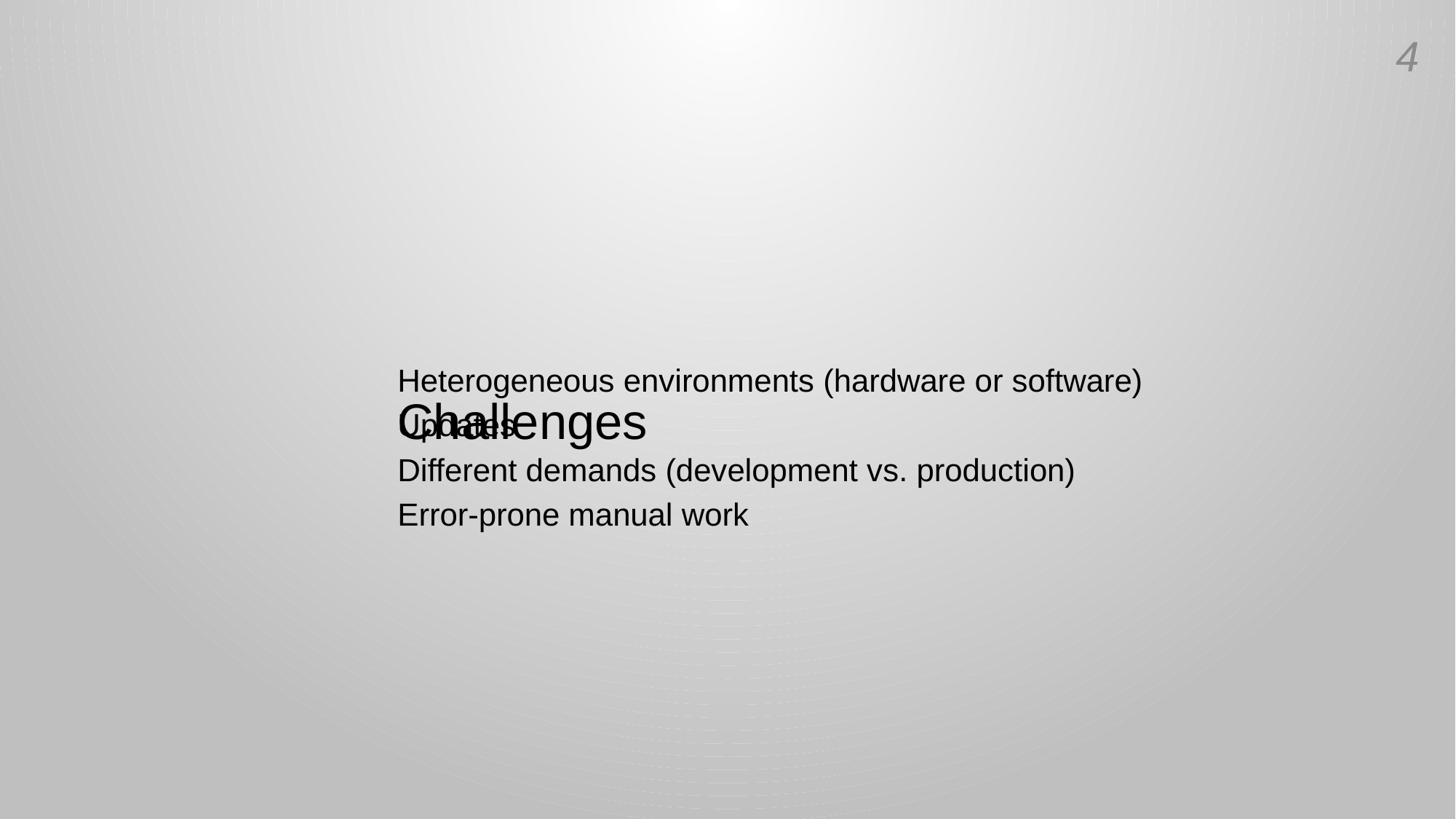

4
# Challenges
Heterogeneous environments (hardware or software)
Updates
Different demands (development vs. production)
Error-prone manual work